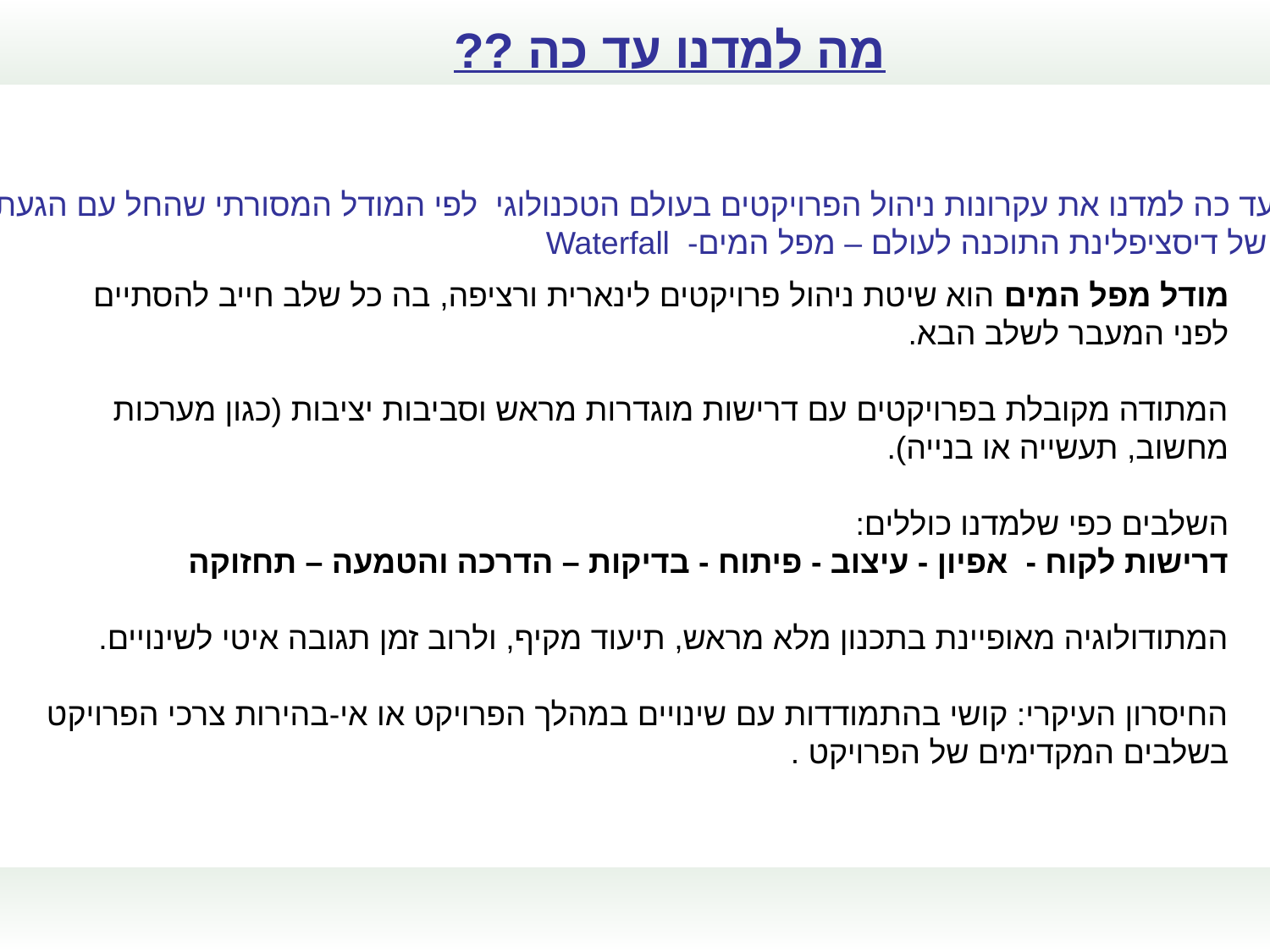

מה למדנו עד כה ??
עד כה למדנו את עקרונות ניהול הפרויקטים בעולם הטכנולוגי  לפי המודל המסורתי שהחל עם הגעתה
 של דיסציפלינת התוכנה לעולם – מפל המים-  Waterfall

מודל מפל המים הוא שיטת ניהול פרויקטים לינארית ורציפה, בה כל שלב חייב להסתיים לפני המעבר לשלב הבא.

המתודה מקובלת בפרויקטים עם דרישות מוגדרות מראש וסביבות יציבות (כגון מערכות מחשוב, תעשייה או בנייה).

השלבים כפי שלמדנו כוללים:
דרישות לקוח -  אפיון - עיצוב - פיתוח - בדיקות – הדרכה והטמעה – תחזוקה

המתודולוגיה מאופיינת בתכנון מלא מראש, תיעוד מקיף, ולרוב זמן תגובה איטי לשינויים.

החיסרון העיקרי: קושי בהתמודדות עם שינויים במהלך הפרויקט או אי-בהירות צרכי הפרויקט בשלבים המקדימים של הפרויקט .